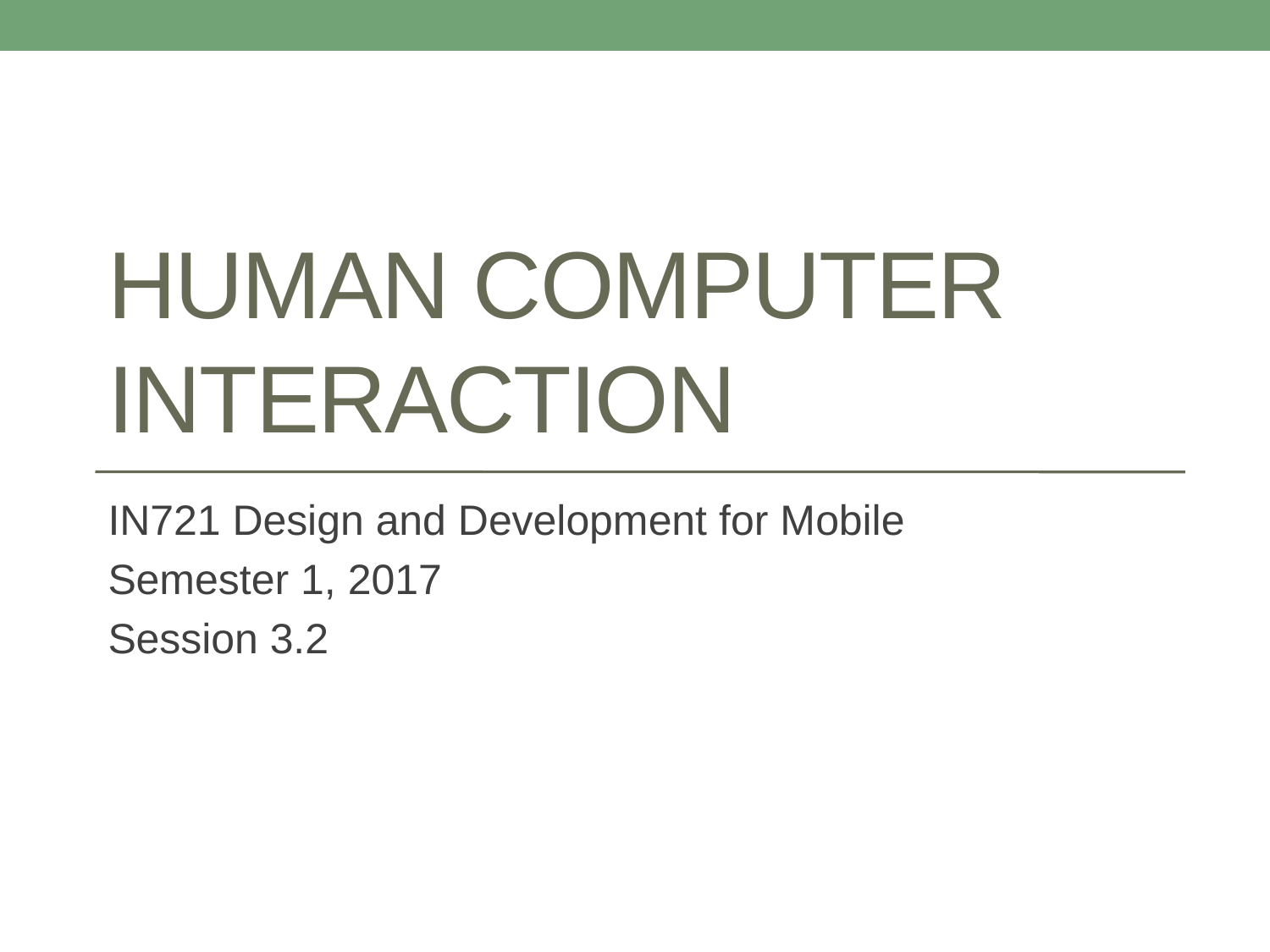

# Human Computer Interaction
IN721 Design and Development for Mobile
Semester 1, 2017
Session 3.2